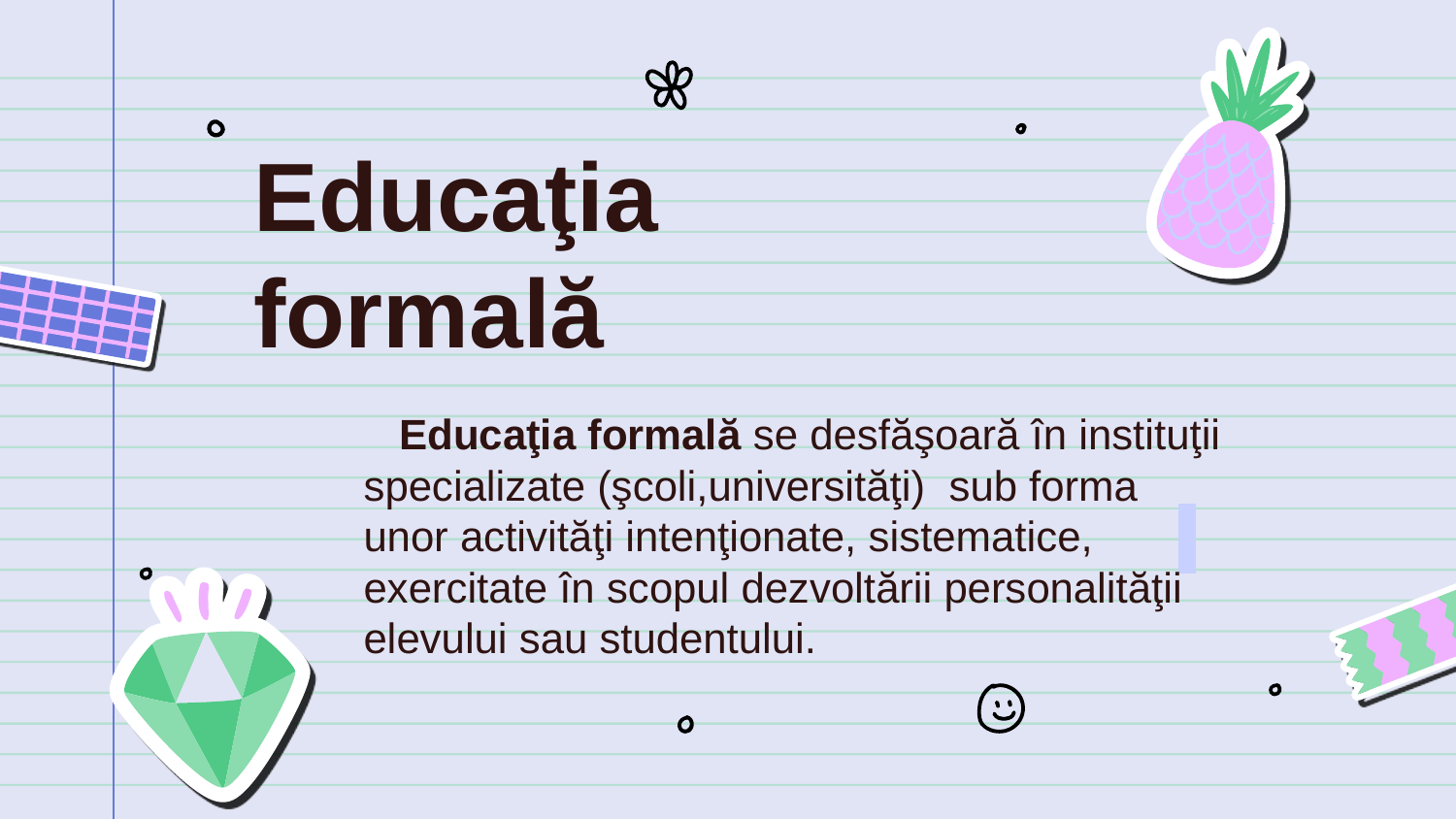

Educaţia formală

   Educaţia formală se desfăşoară în instituţii specializate (şcoli,universităţi)  sub forma unor activităţi intenţionate, sistematice, exercitate în scopul dezvoltării personalităţii elevului sau studentului.
#